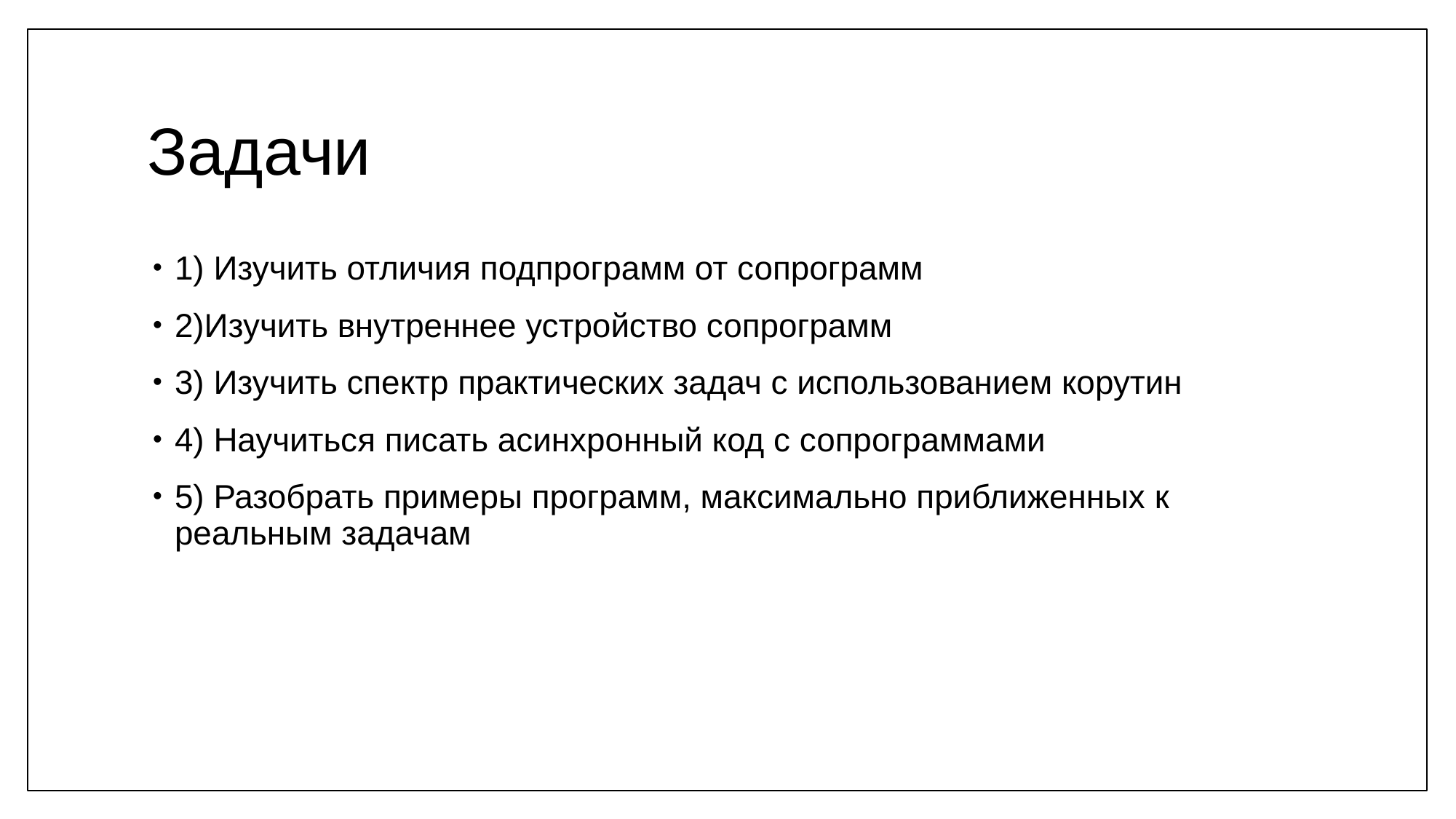

# Задачи
1) Изучить отличия подпрограмм от сопрограмм
2)Изучить внутреннее устройство сопрограмм
3) Изучить спектр практических задач с использованием корутин
4) Научиться писать асинхронный код с сопрограммами
5) Разобрать примеры программ, максимально приближенных к реальным задачам